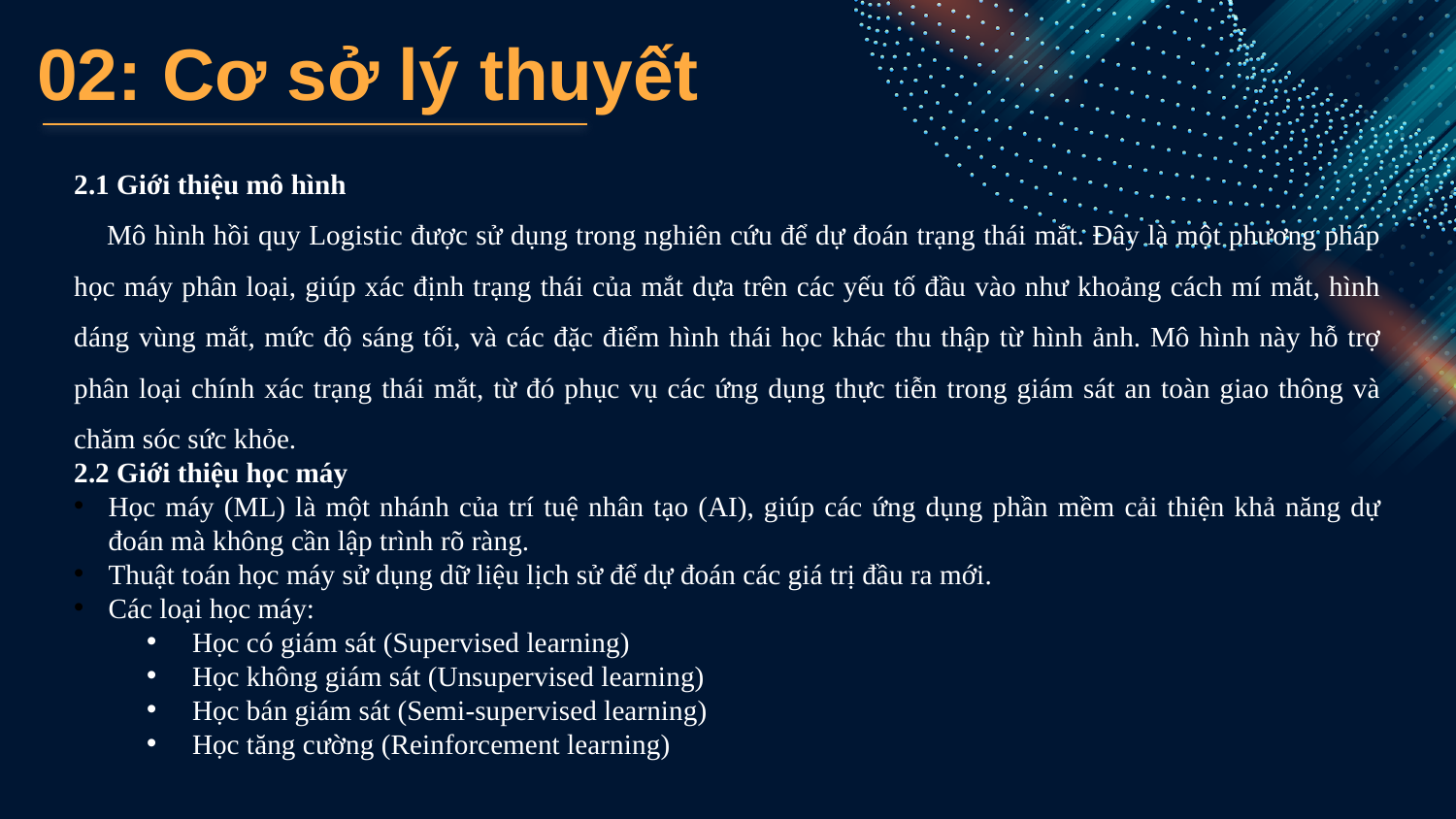

02: Cơ sở lý thuyết
2.1 Giới thiệu mô hình
    Mô hình hồi quy Logistic được sử dụng trong nghiên cứu để dự đoán trạng thái mắt. Đây là một phương pháp học máy phân loại, giúp xác định trạng thái của mắt dựa trên các yếu tố đầu vào như khoảng cách mí mắt, hình dáng vùng mắt, mức độ sáng tối, và các đặc điểm hình thái học khác thu thập từ hình ảnh. Mô hình này hỗ trợ phân loại chính xác trạng thái mắt, từ đó phục vụ các ứng dụng thực tiễn trong giám sát an toàn giao thông và chăm sóc sức khỏe.
2.2 Giới thiệu học máy
Học máy (ML) là một nhánh của trí tuệ nhân tạo (AI), giúp các ứng dụng phần mềm cải thiện khả năng dự đoán mà không cần lập trình rõ ràng.
Thuật toán học máy sử dụng dữ liệu lịch sử để dự đoán các giá trị đầu ra mới.
Các loại học máy:
Học có giám sát (Supervised learning)
Học không giám sát (Unsupervised learning)
Học bán giám sát (Semi-supervised learning)
Học tăng cường (Reinforcement learning)